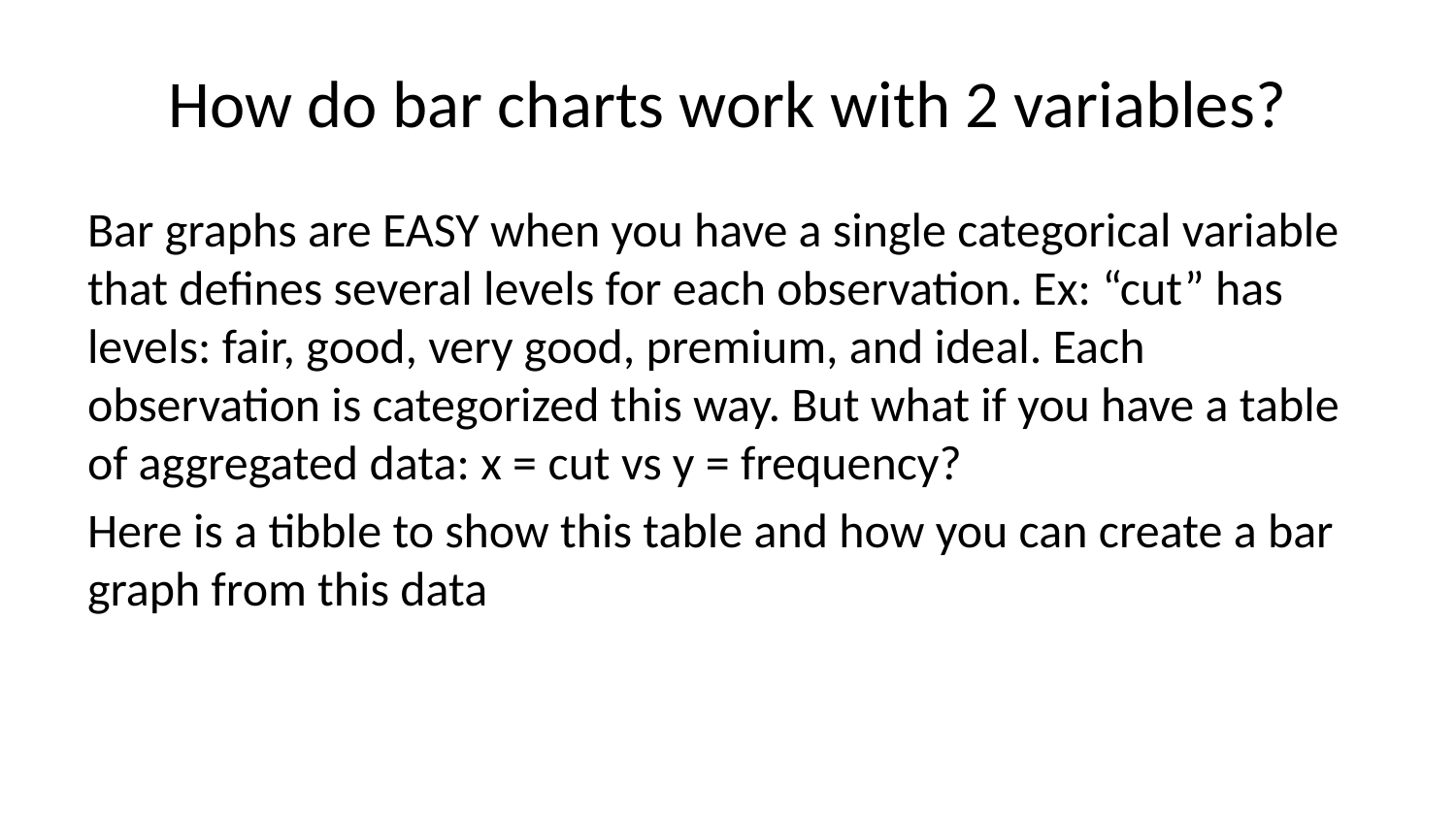

# How do bar charts work with 2 variables?
Bar graphs are EASY when you have a single categorical variable that defines several levels for each observation. Ex: “cut” has levels: fair, good, very good, premium, and ideal. Each observation is categorized this way. But what if you have a table of aggregated data: x = cut vs y = frequency?
Here is a tibble to show this table and how you can create a bar graph from this data